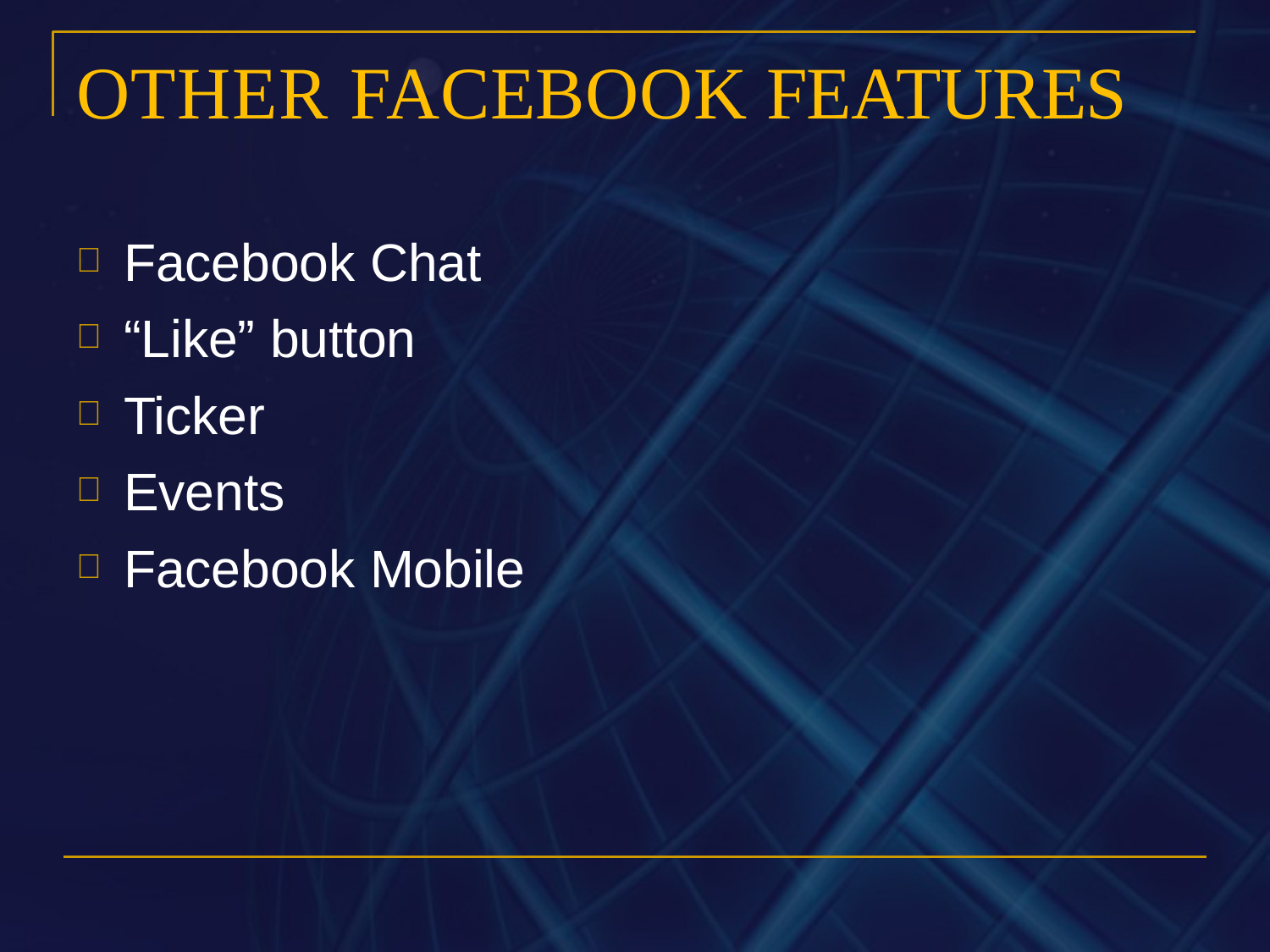

# OTHER FACEBOOK FEATURES
Facebook Chat
“Like” button
Ticker
Events
Facebook Mobile